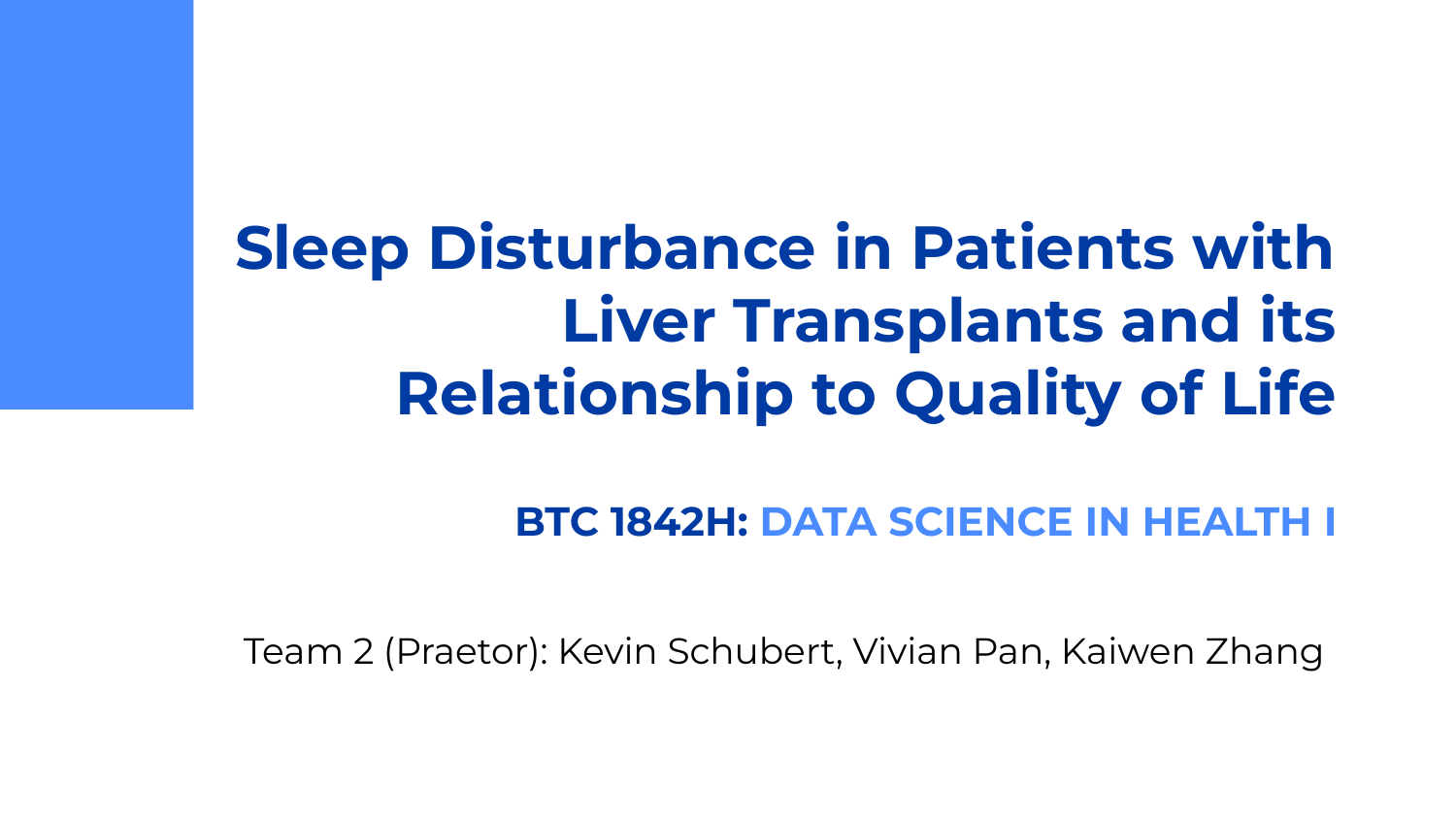

# Sleep Disturbance in Patients with Liver Transplants and its Relationship to Quality of Life

BTC 1842H: DATA SCIENCE IN HEALTH I
Team 2 (Praetor): Kevin Schubert, Vivian Pan, Kaiwen Zhang